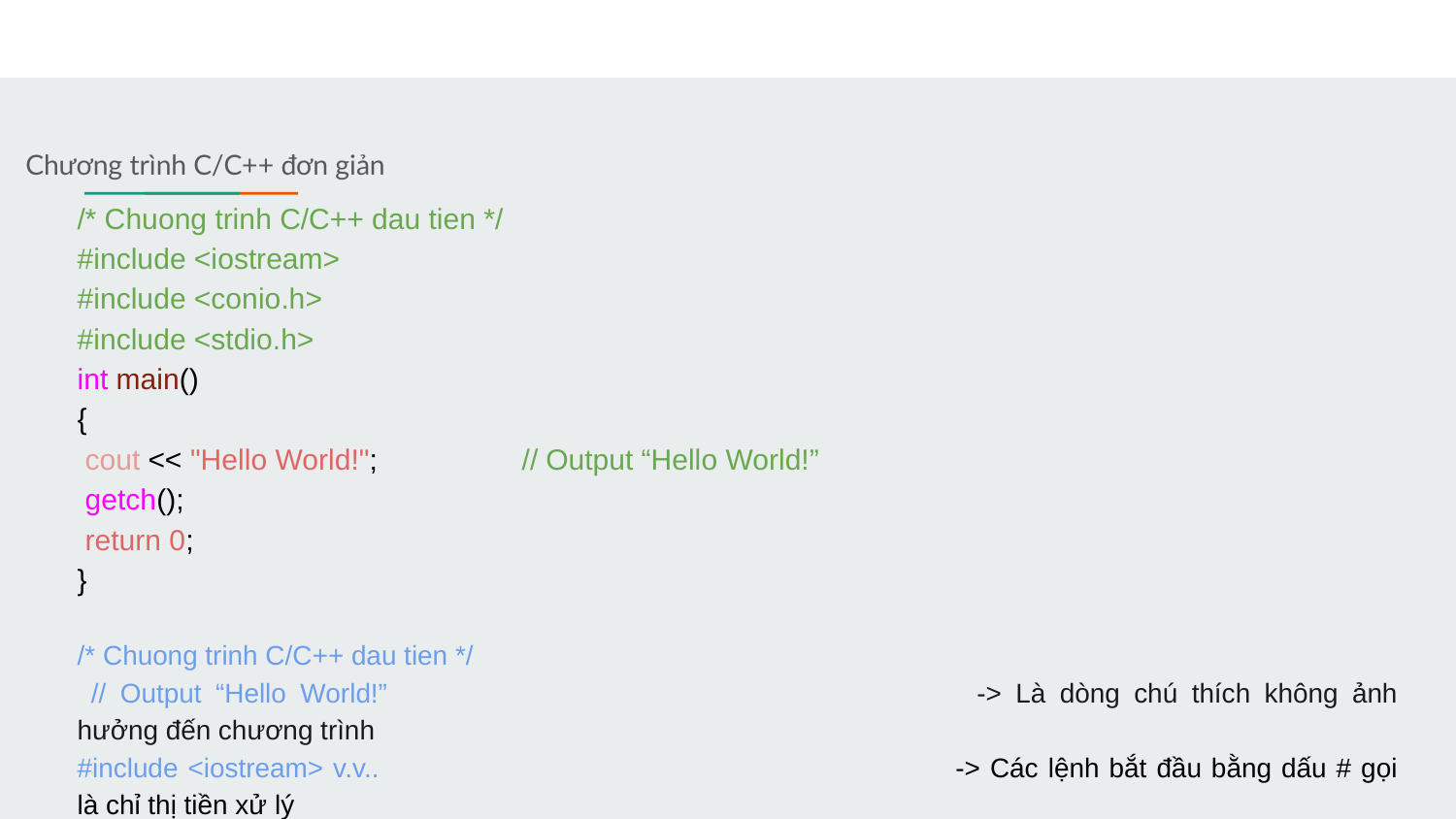

Chương trình C/C++ đơn giản
# /* Chuong trinh C/C++ dau tien */
#include <iostream>
#include <conio.h>
#include <stdio.h>
int main()
{
 cout << "Hello World!";	 // Output “Hello World!”
 getch();
 return 0;
}

/* Chuong trinh C/C++ dau tien */
 // Output “Hello World!”					-> Là dòng chú thích không ảnh hưởng đến chương trình
#include <iostream> v.v..				-> Các lệnh bắt đầu bằng dấu # gọi là chỉ thị tiền xử lý